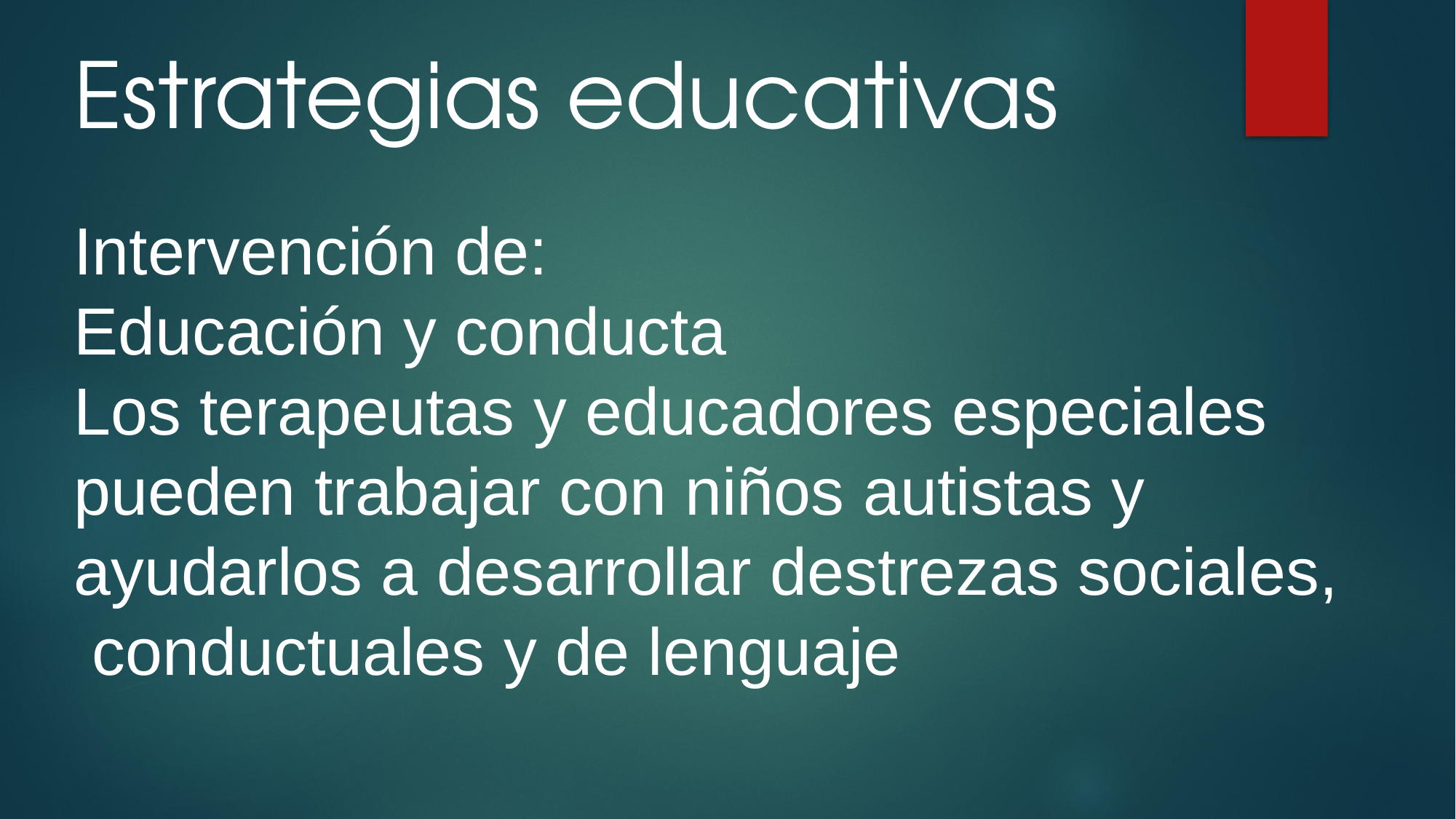

Estrategias educativas
Intervención de:
Educación y conducta
Los terapeutas y educadores especiales pueden trabajar con niños autistas y ayudarlos a desarrollar destrezas sociales,  conductuales y de lenguaje